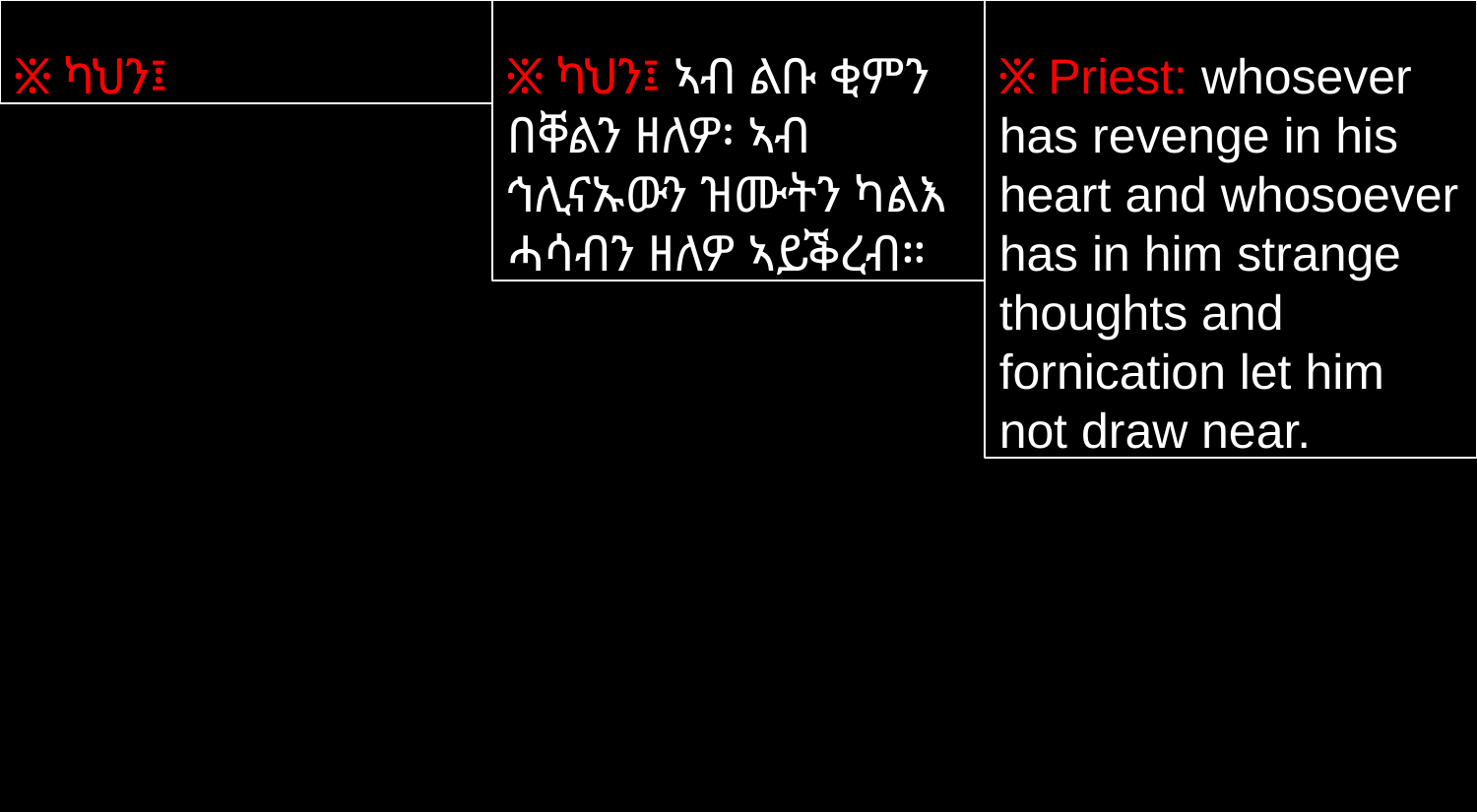

፠ ካህን፤

፠ ካህን፤ ኣብ ልቡ ቂምን በቐልን ዘለዎ፡ ኣብ ኅሊናኡውን ዝሙትን ካልእ ሓሳብን ዘለዎ ኣይቕረብ።

፠ Priest: whosever has revenge in his heart and whosoever has in him strange thoughts and fornication let him not draw near.